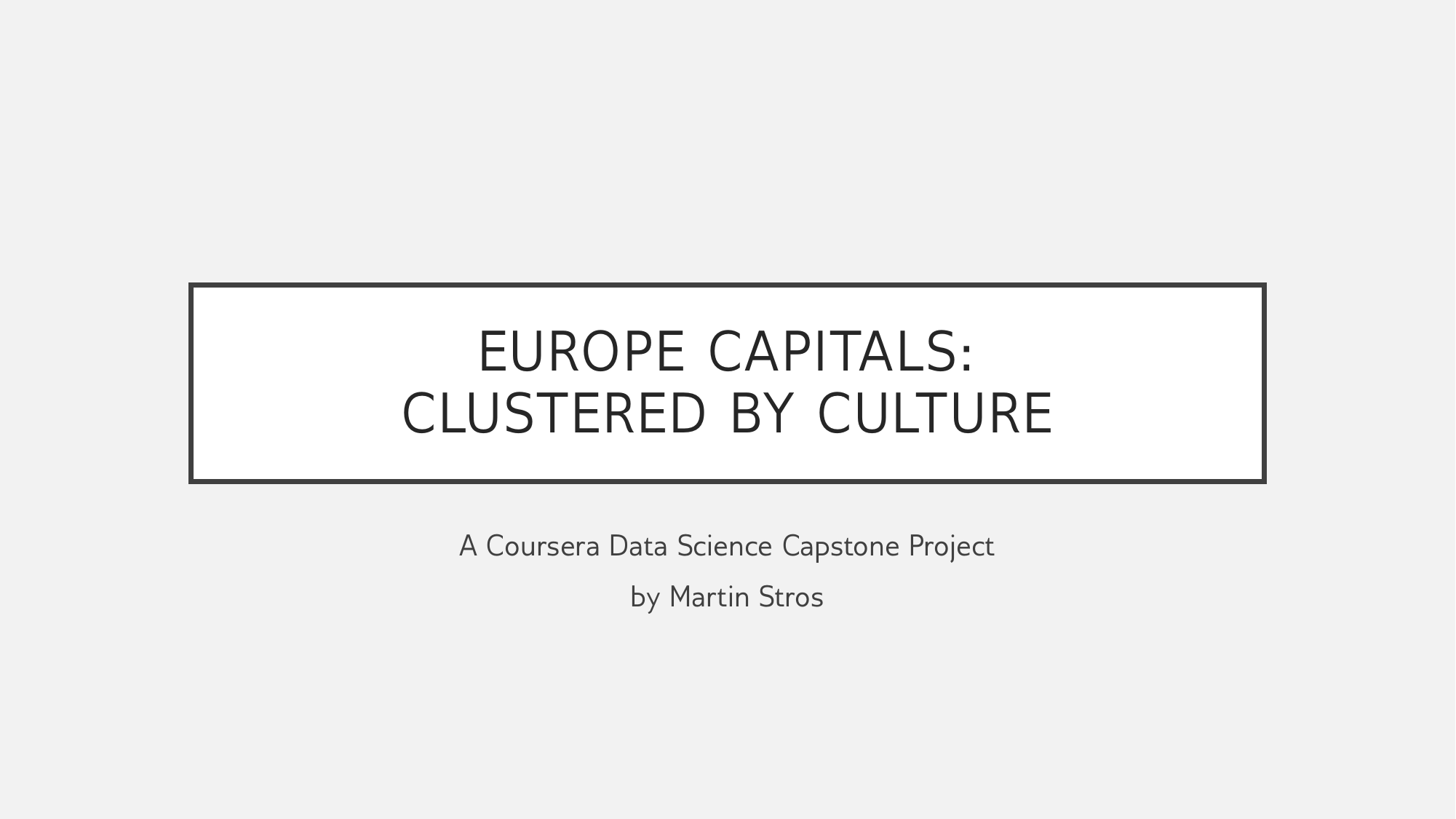

# Europe capitals: clustered by culture
A Coursera Data Science Capstone Project
by Martin Stros